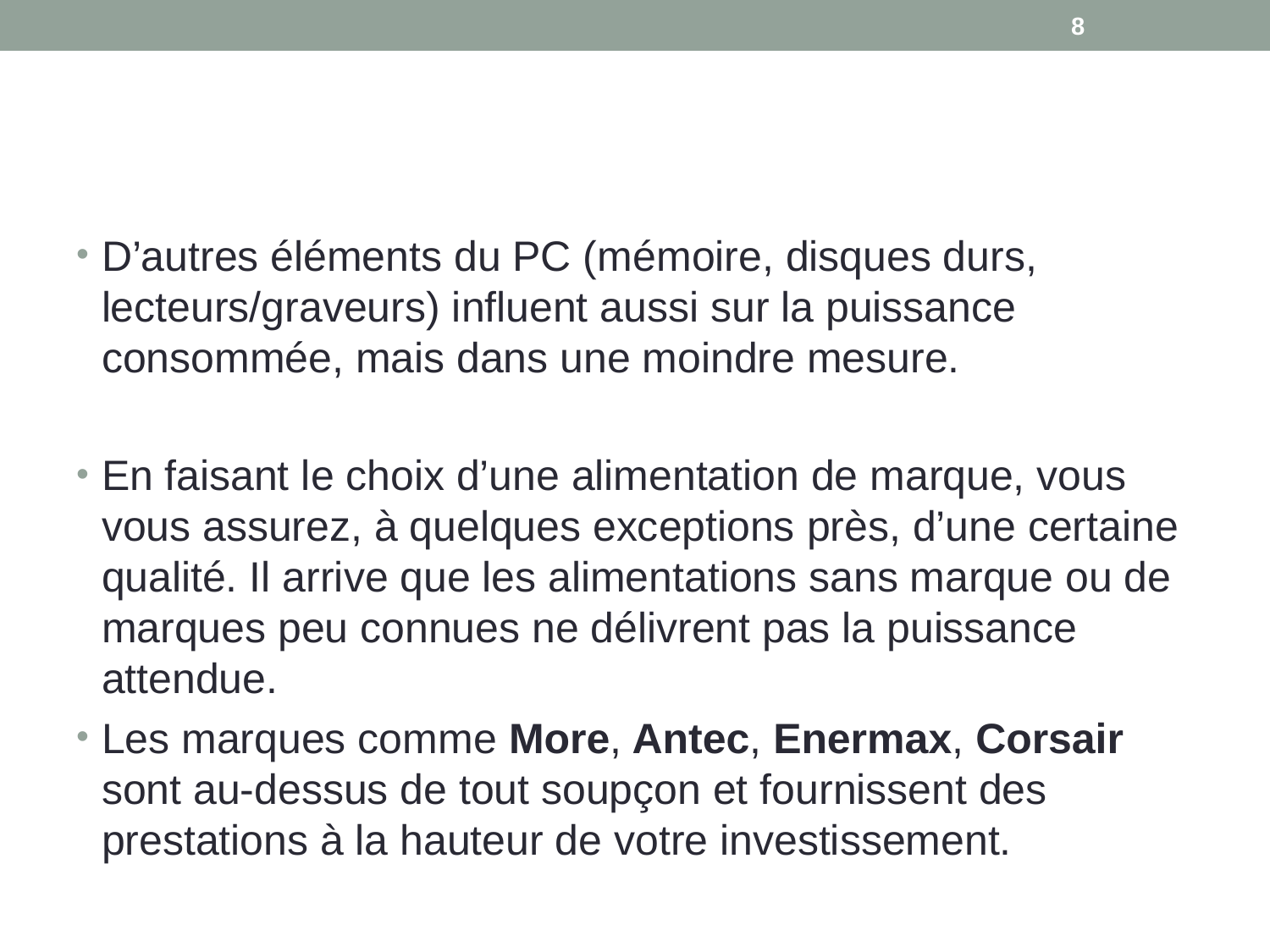

8
#
D’autres éléments du PC (mémoire, disques durs, lecteurs/graveurs) influent aussi sur la puissance consommée, mais dans une moindre mesure.

En faisant le choix d’une alimentation de marque, vous vous assurez, à quelques exceptions près, d’une certaine qualité. Il arrive que les alimentations sans marque ou de marques peu connues ne délivrent pas la puissance attendue.
Les marques comme More, Antec, Enermax, Corsair sont au-dessus de tout soupçon et fournissent des prestations à la hauteur de votre investissement.